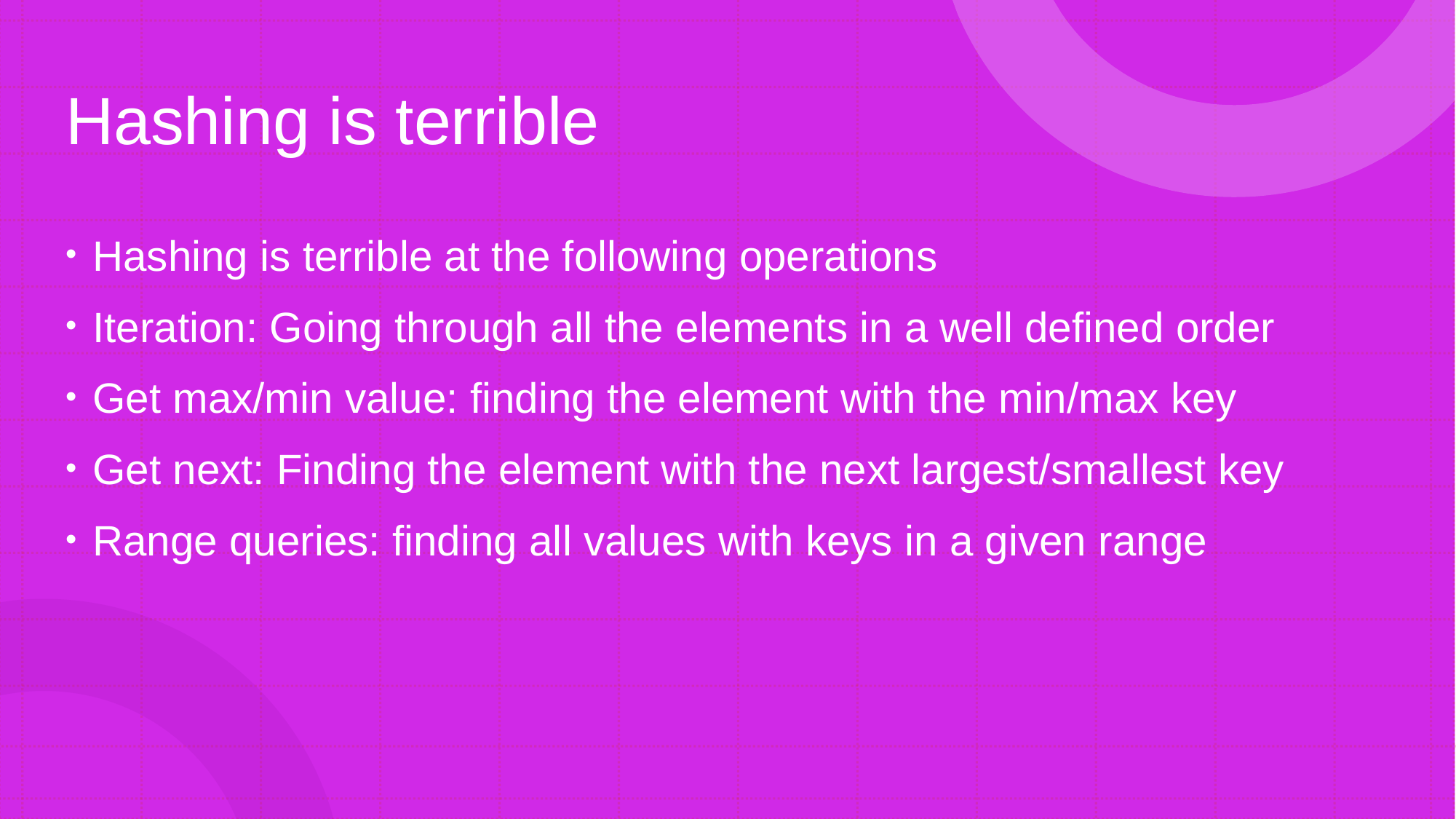

# Hashing is terrible
Hashing is terrible at the following operations
Iteration: Going through all the elements in a well defined order
Get max/min value: finding the element with the min/max key
Get next: Finding the element with the next largest/smallest key
Range queries: finding all values with keys in a given range